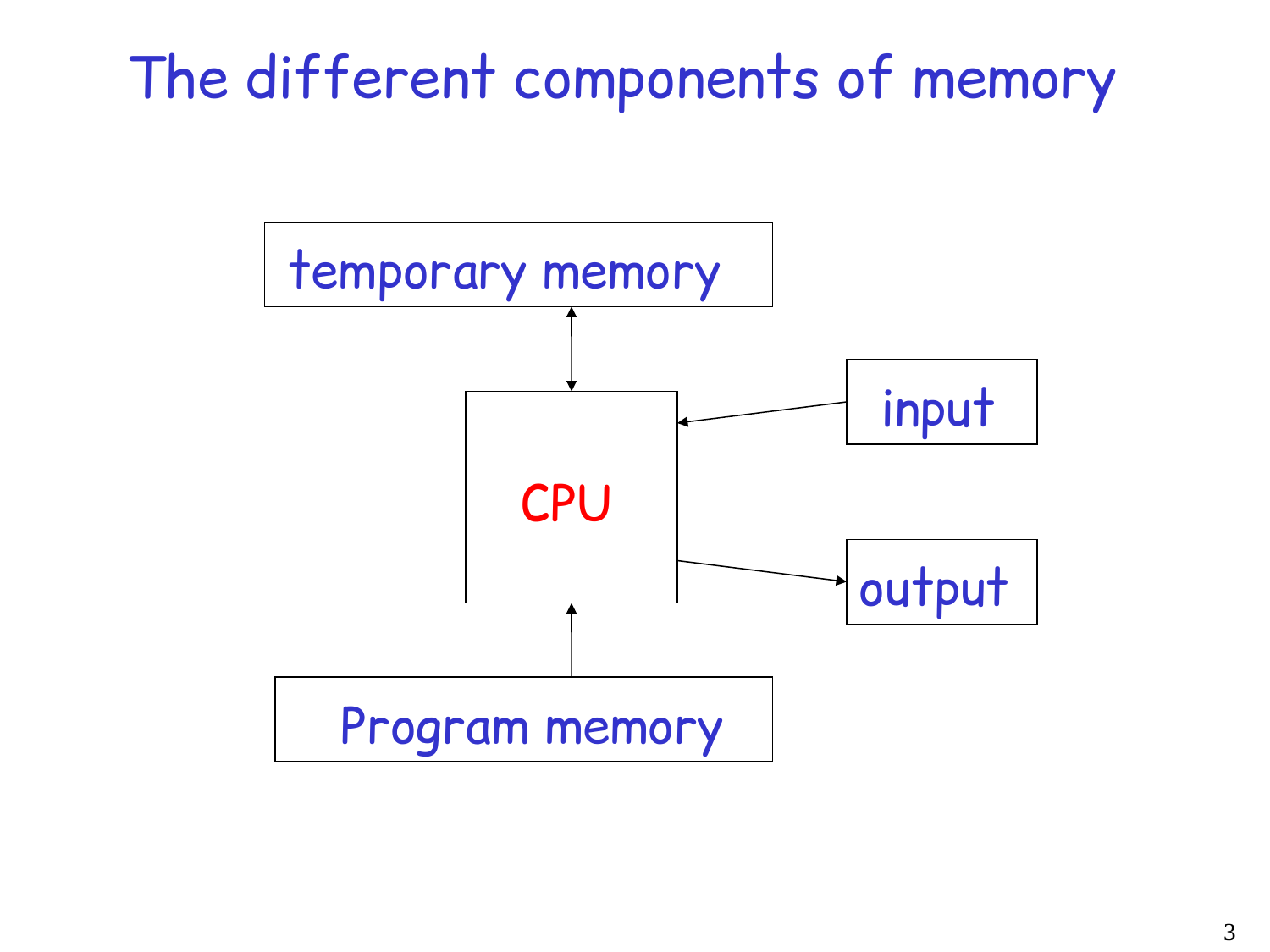

The different components of memory

temporary memory

input

CPU

output

Program memory
3